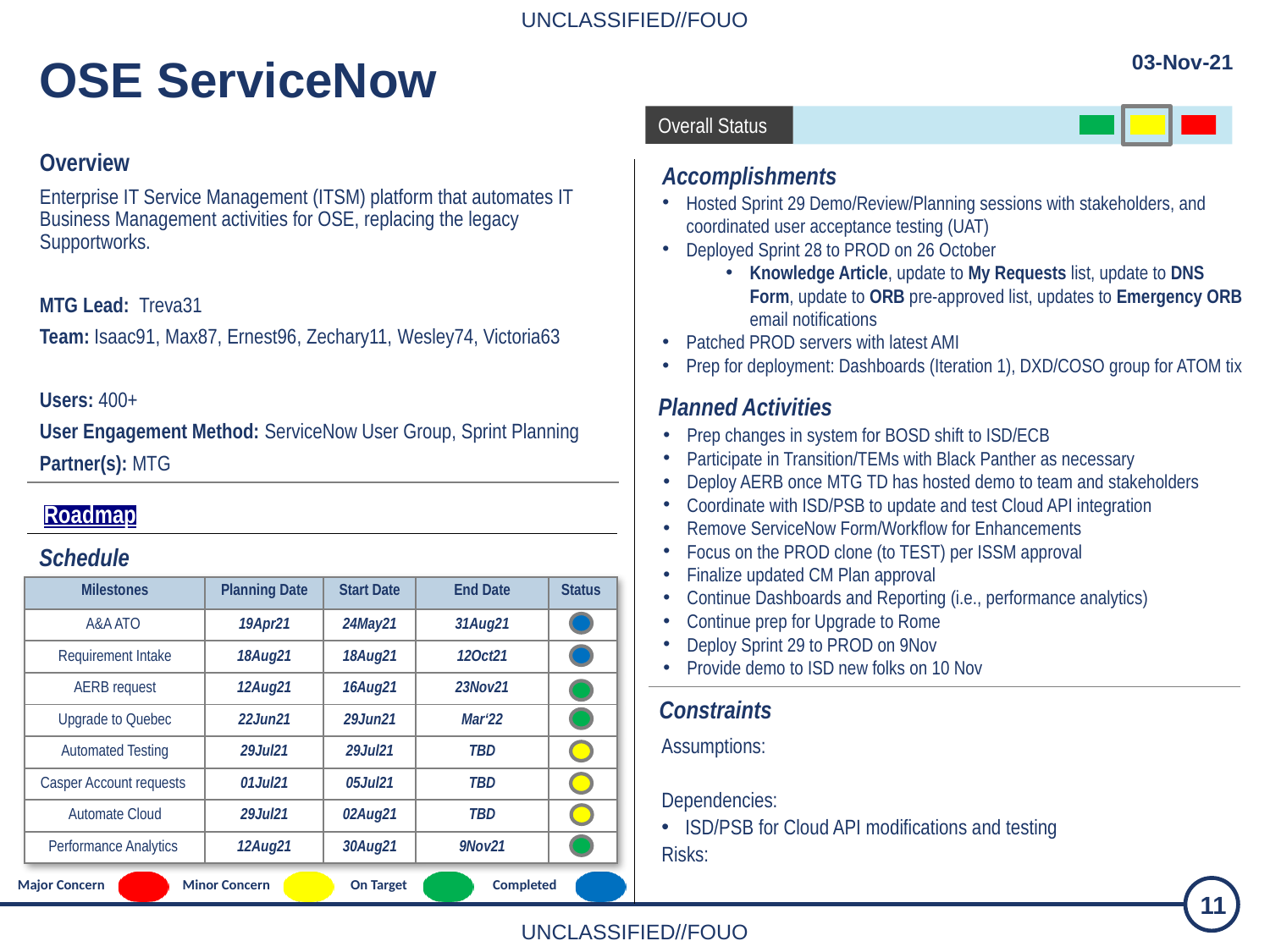

OSE ServiceNow
03-Nov-21

Overall Status

Overview
Enterprise IT Service Management (ITSM) platform that automates IT Business Management activities for OSE, replacing the legacy Supportworks.

MTG Lead:  Treva31
Team: Isaac91, Max87, Ernest96, Zechary11, Wesley74, Victoria63

Users: 400+
User Engagement Method: ServiceNow User Group, Sprint Planning
Partner(s): MTG
Accomplishments
Hosted Sprint 29 Demo/Review/Planning sessions with stakeholders, and coordinated user acceptance testing (UAT)
Deployed Sprint 28 to PROD on 26 October
Knowledge Article, update to My Requests list, update to DNS Form, update to ORB pre-approved list, updates to Emergency ORB email notifications
Patched PROD servers with latest AMI
Prep for deployment: Dashboards (Iteration 1), DXD/COSO group for ATOM tix

Planned Activities
Prep changes in system for BOSD shift to ISD/ECB
Participate in Transition/TEMs with Black Panther as necessary
Deploy AERB once MTG TD has hosted demo to team and stakeholders
Coordinate with ISD/PSB to update and test Cloud API integration
Remove ServiceNow Form/Workflow for Enhancements
Focus on the PROD clone (to TEST) per ISSM approval
Finalize updated CM Plan approval
Continue Dashboards and Reporting (i.e., performance analytics)
Continue prep for Upgrade to Rome
Deploy Sprint 29 to PROD on 9Nov
Provide demo to ISD new folks on 10 Nov
Roadmap
Schedule
| Milestones | Planning Date | Start Date | End Date | Status |
| --- | --- | --- | --- | --- |
| A&A ATO | 19Apr21 | 24May21 | 31Aug21 |  |
| Requirement Intake | 18Aug21 | 18Aug21 | 12Oct21 |  |
| AERB request | 12Aug21 | 16Aug21 | 23Nov21 |  |
| Upgrade to Quebec | 22Jun21 | 29Jun21 | Mar‘22 |  |
| Automated Testing | 29Jul21 | 29Jul21 | TBD |  |
| Casper Account requests | 01Jul21 | 05Jul21 | TBD |  |
| Automate Cloud | 29Jul21 | 02Aug21 | TBD |  |
| Performance Analytics | 12Aug21 | 30Aug21 | 9Nov21 |  |

Constraints

Assumptions:

Dependencies:
ISD/PSB for Cloud API modifications and testing
Risks:

| Major Concern |  | Minor Concern |  | On Target |  | Completed |  |
| --- | --- | --- | --- | --- | --- | --- | --- |
11